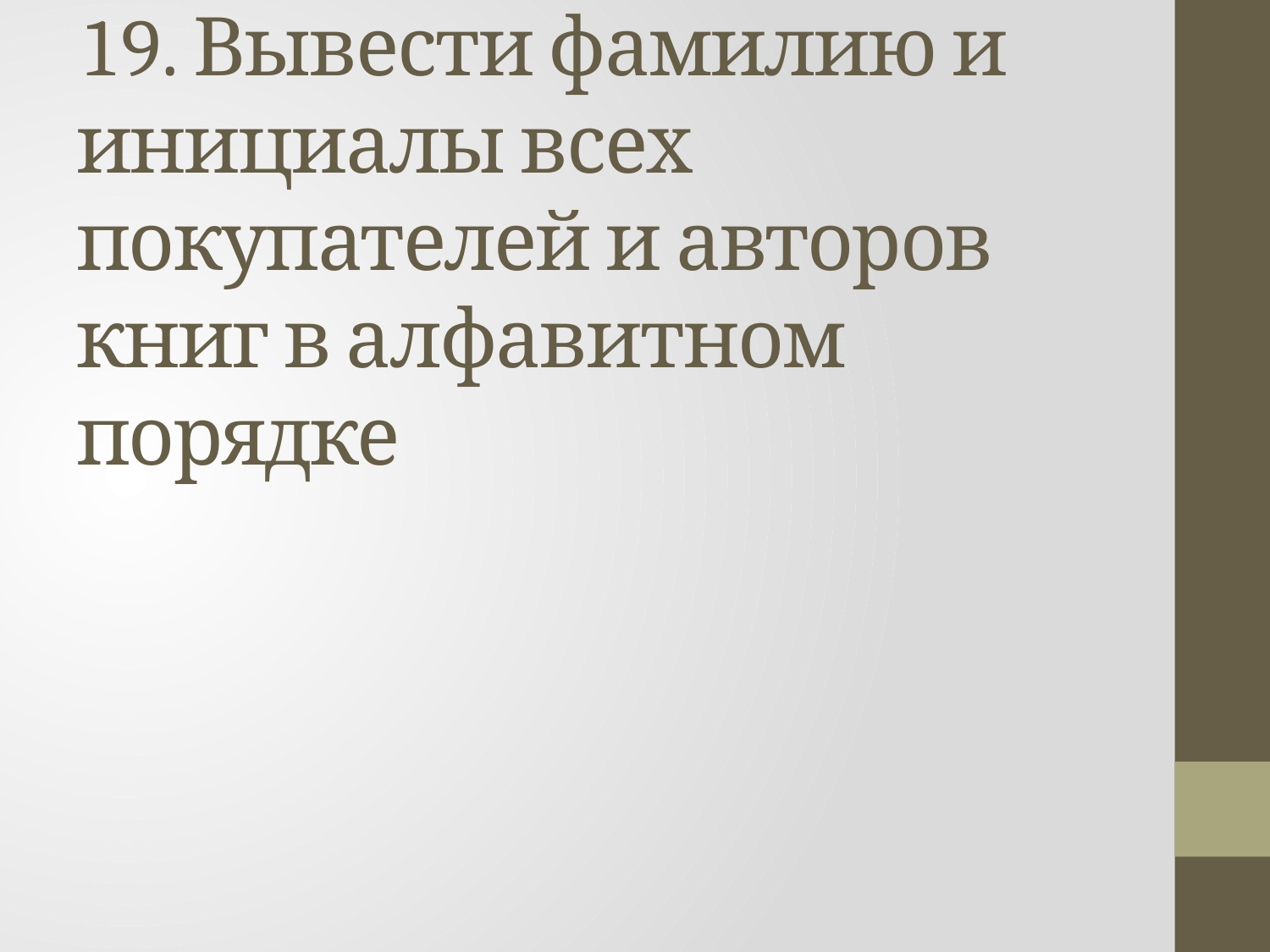

# 19. Вывести фамилию и инициалы всех покупателей и авторов книг в алфавитном порядке